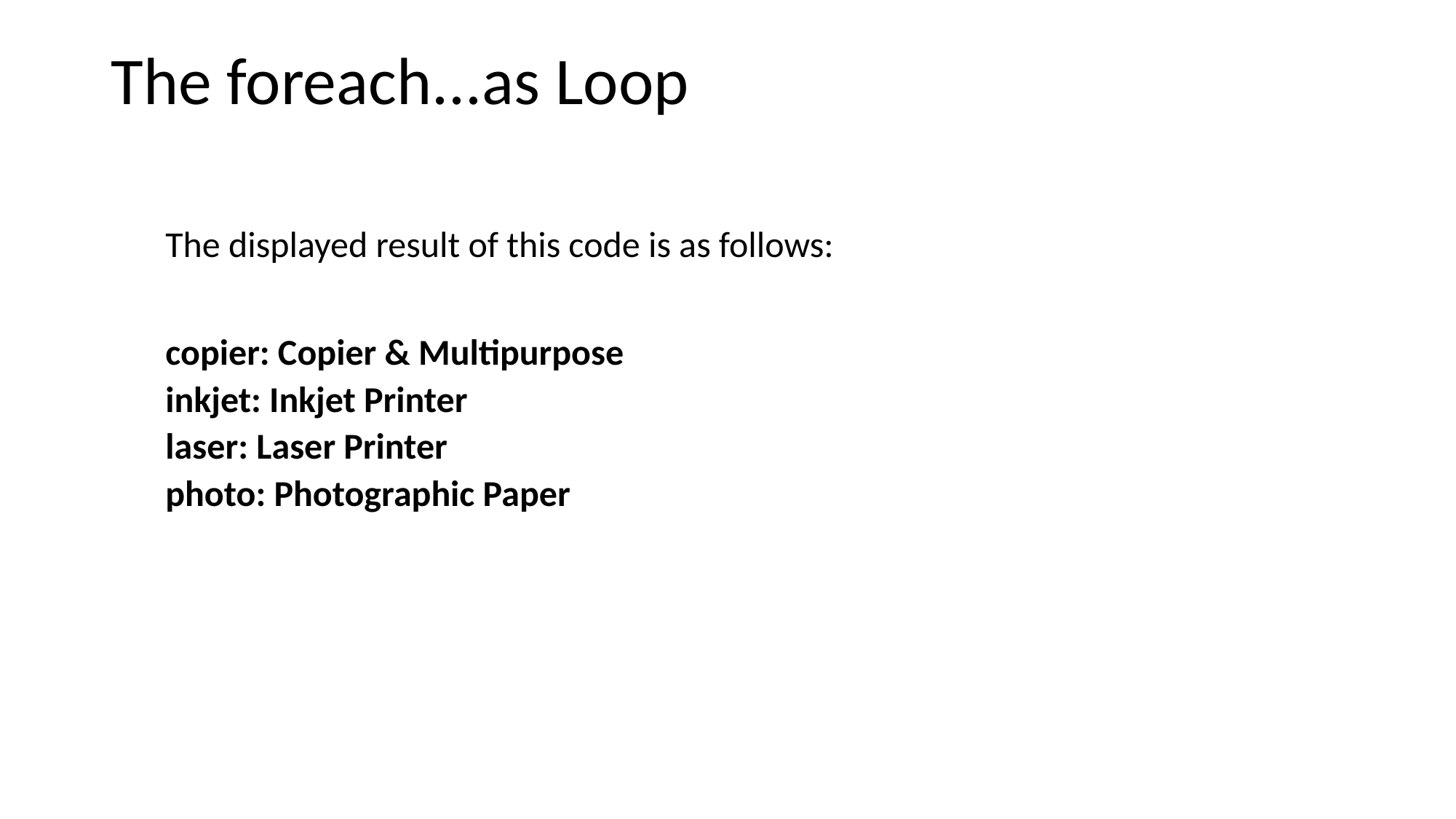

# The foreach...as Loop

The displayed result of this code is as follows:

copier: Copier & Multipurpose
inkjet: Inkjet Printer
laser: Laser Printer
photo: Photographic Paper